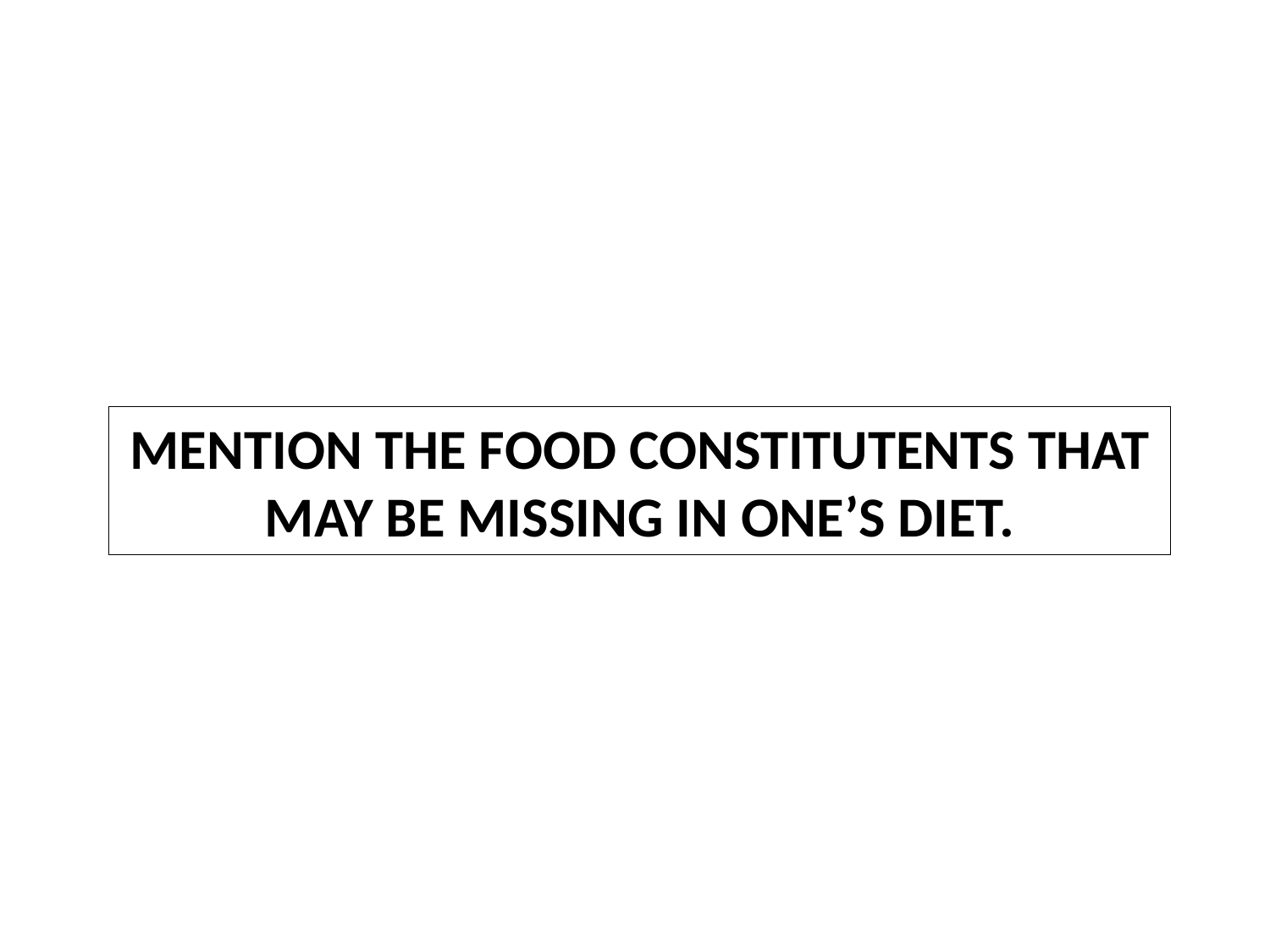

MENTION THE FOOD CONSTITUTENTS THAT MAY BE MISSING IN ONE’S DIET.